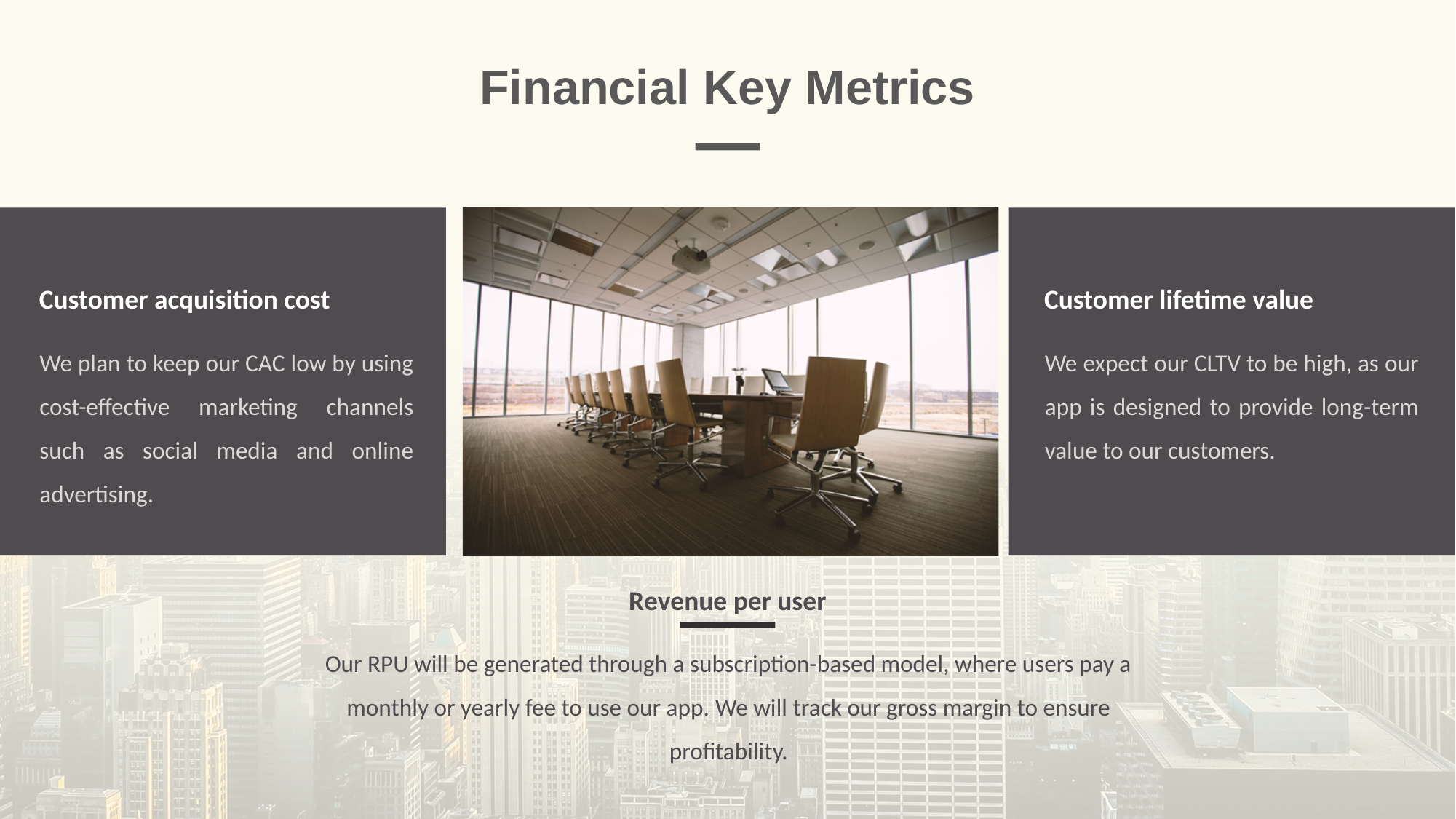

Financial Key Metrics

Customer acquisition cost
We plan to keep our CAC low by using cost-effective marketing channels such as social media and online advertising.
Customer lifetime value
We expect our CLTV to be high, as our app is designed to provide long-term value to our customers.
Revenue per user

Our RPU will be generated through a subscription-based model, where users pay a monthly or yearly fee to use our app. We will track our gross margin to ensure profitability.